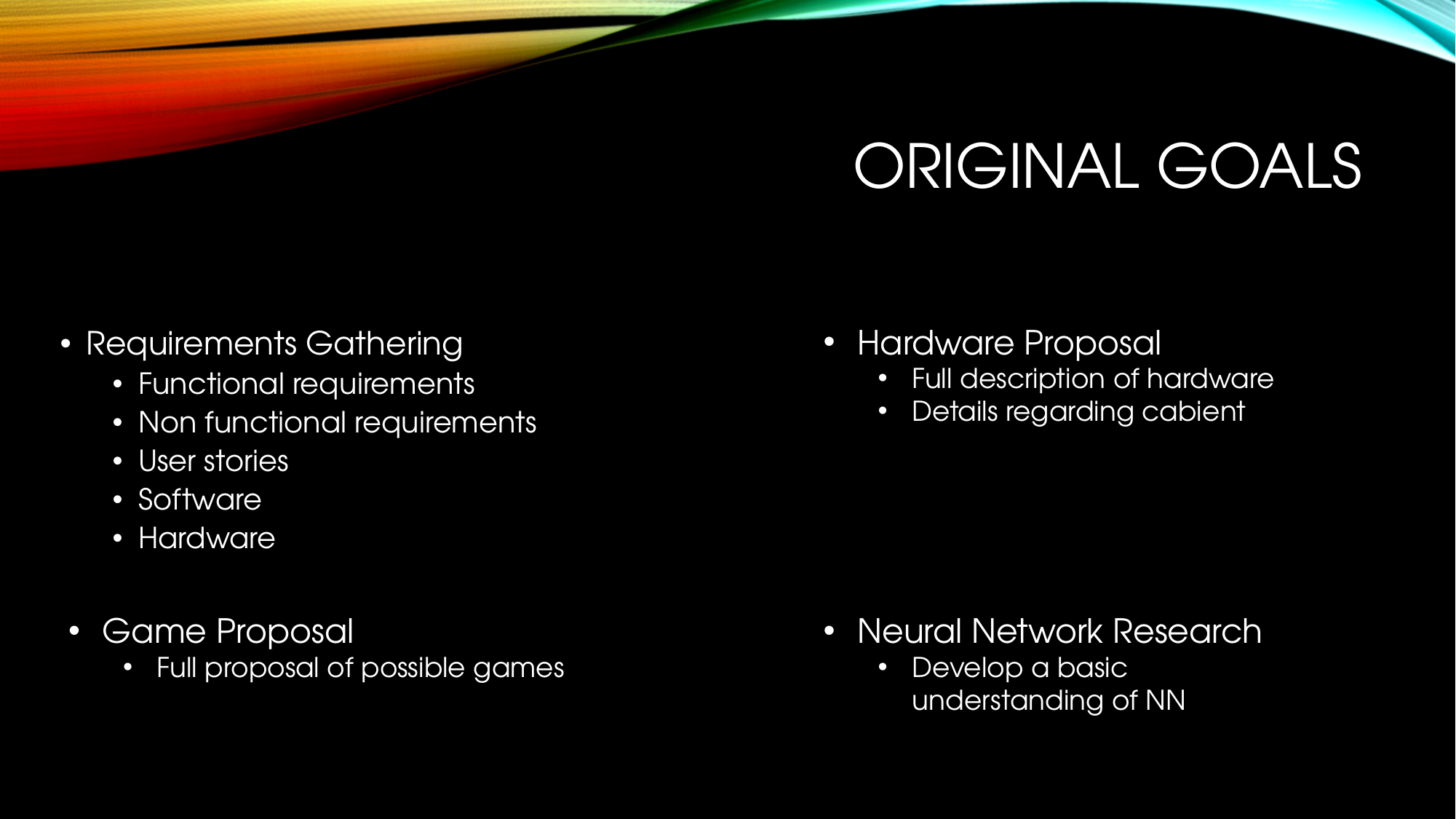

Original goals
Hardware Proposal
Full description of hardware
Details regarding cabient
Requirements Gathering
Functional requirements
Non functional requirements
User stories
Software
Hardware

Game Proposal
Full proposal of possible games

Neural Network Research
Develop a basic understanding of NN